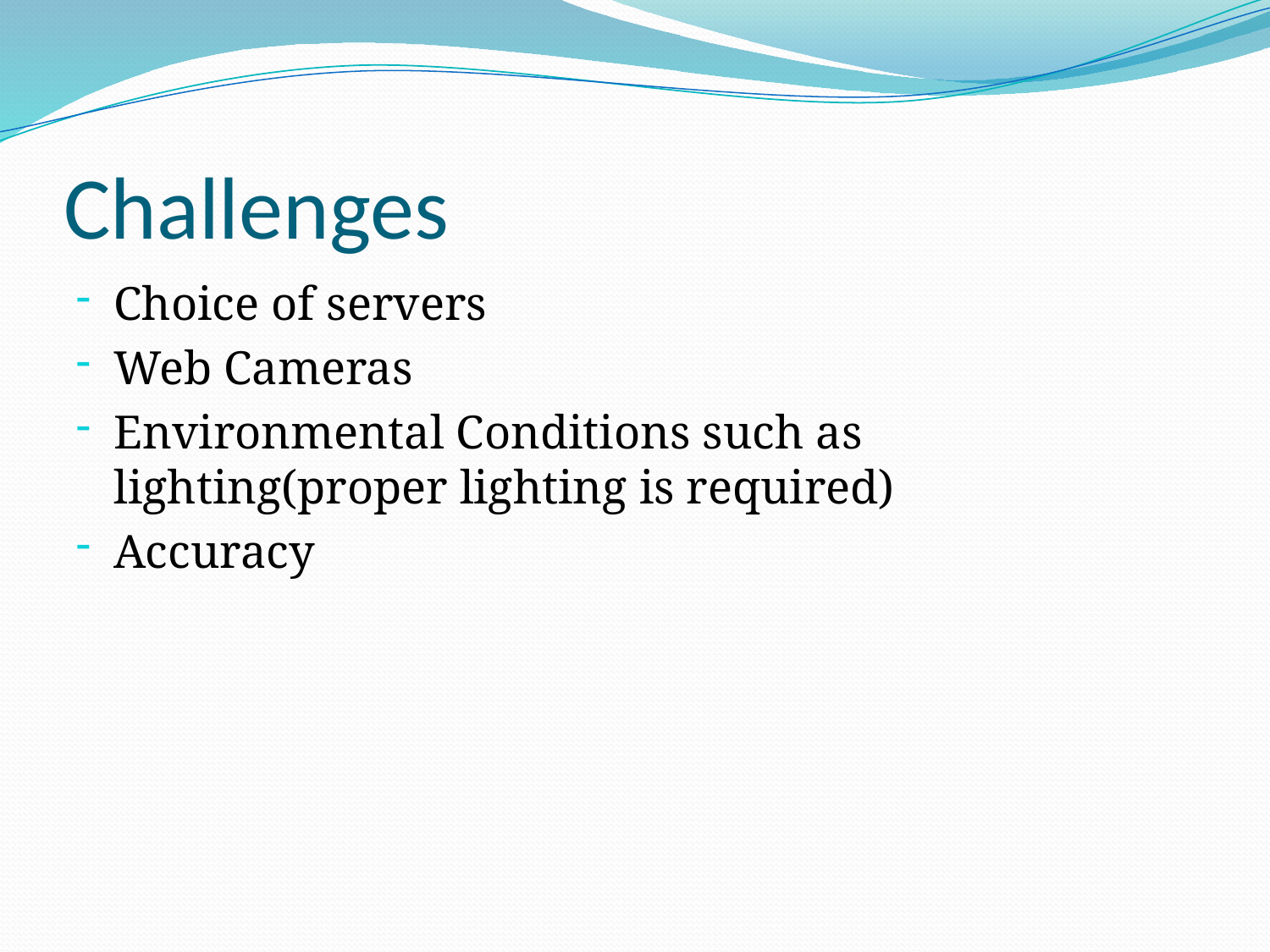

# Challenges
Choice of servers
Web Cameras
Environmental Conditions such as lighting(proper lighting is required)
Accuracy